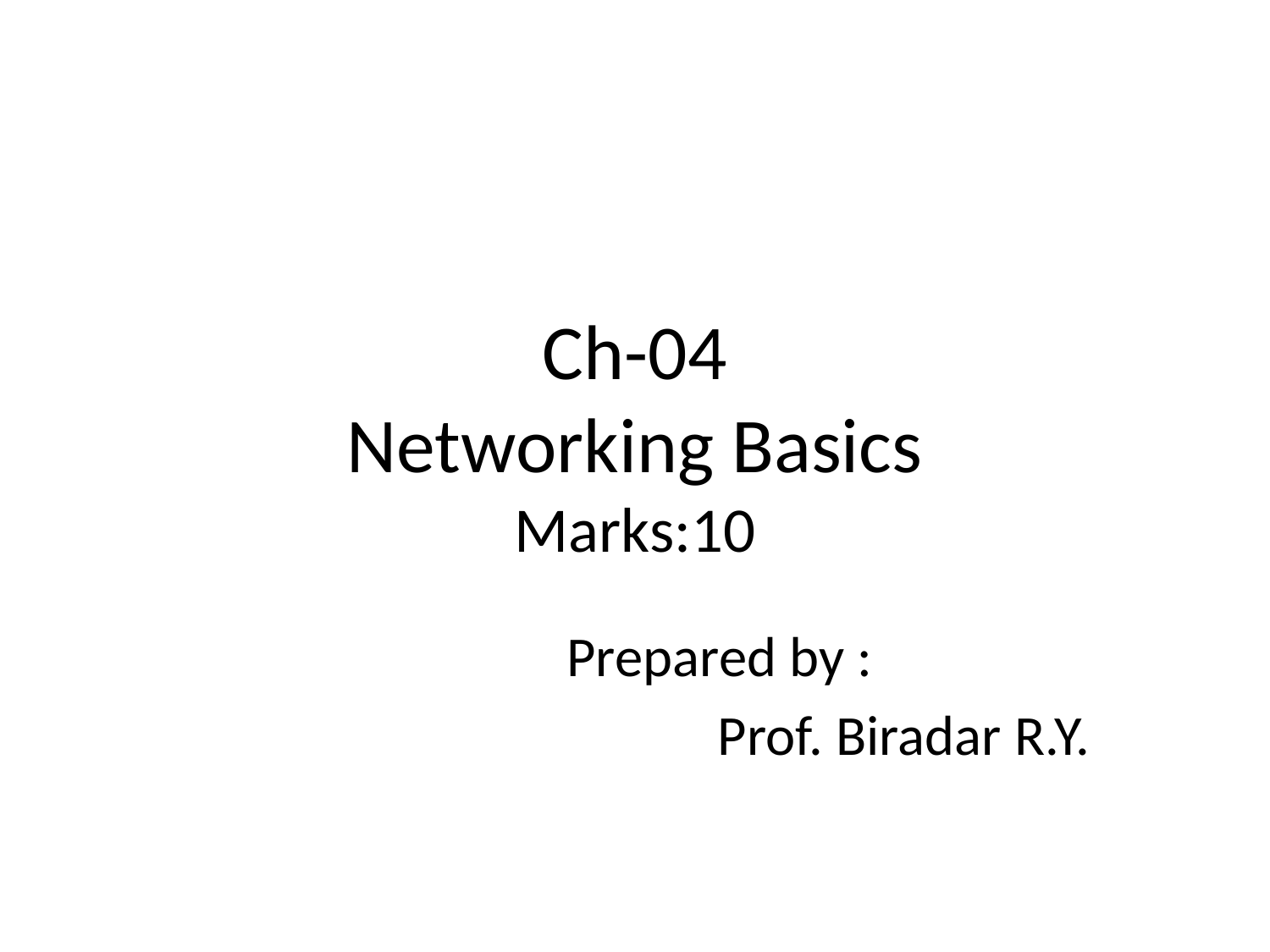

# Ch-04 Networking Basics Marks:10
Prepared by :
                             Prof. Biradar R.Y.